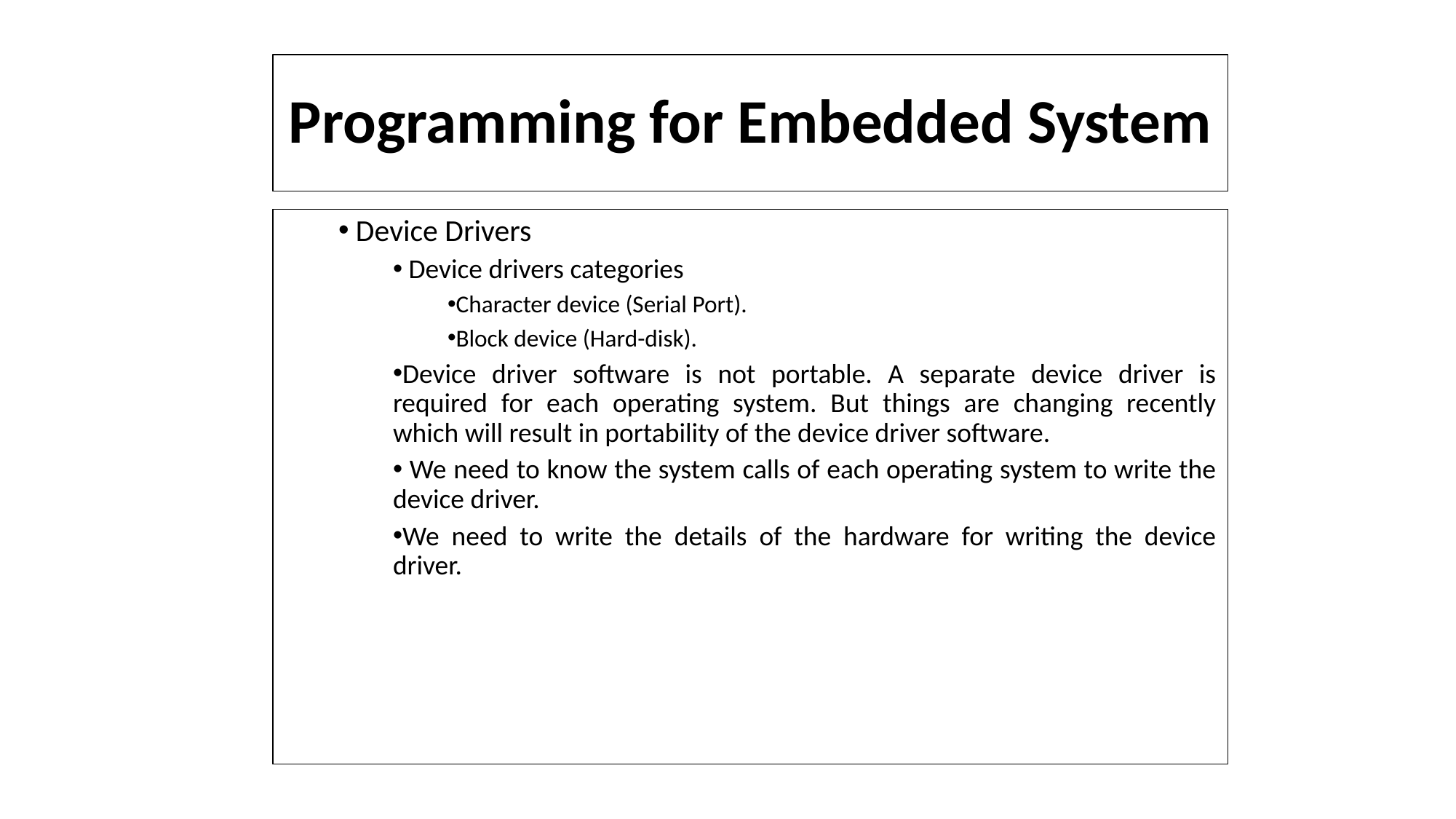

# Programming for Embedded System
 Device Drivers
 Device drivers categories
Character device (Serial Port).
Block device (Hard-disk).
Device driver software is not portable. A separate device driver is required for each operating system. But things are changing recently which will result in portability of the device driver software.
 We need to know the system calls of each operating system to write the device driver.
We need to write the details of the hardware for writing the device driver.